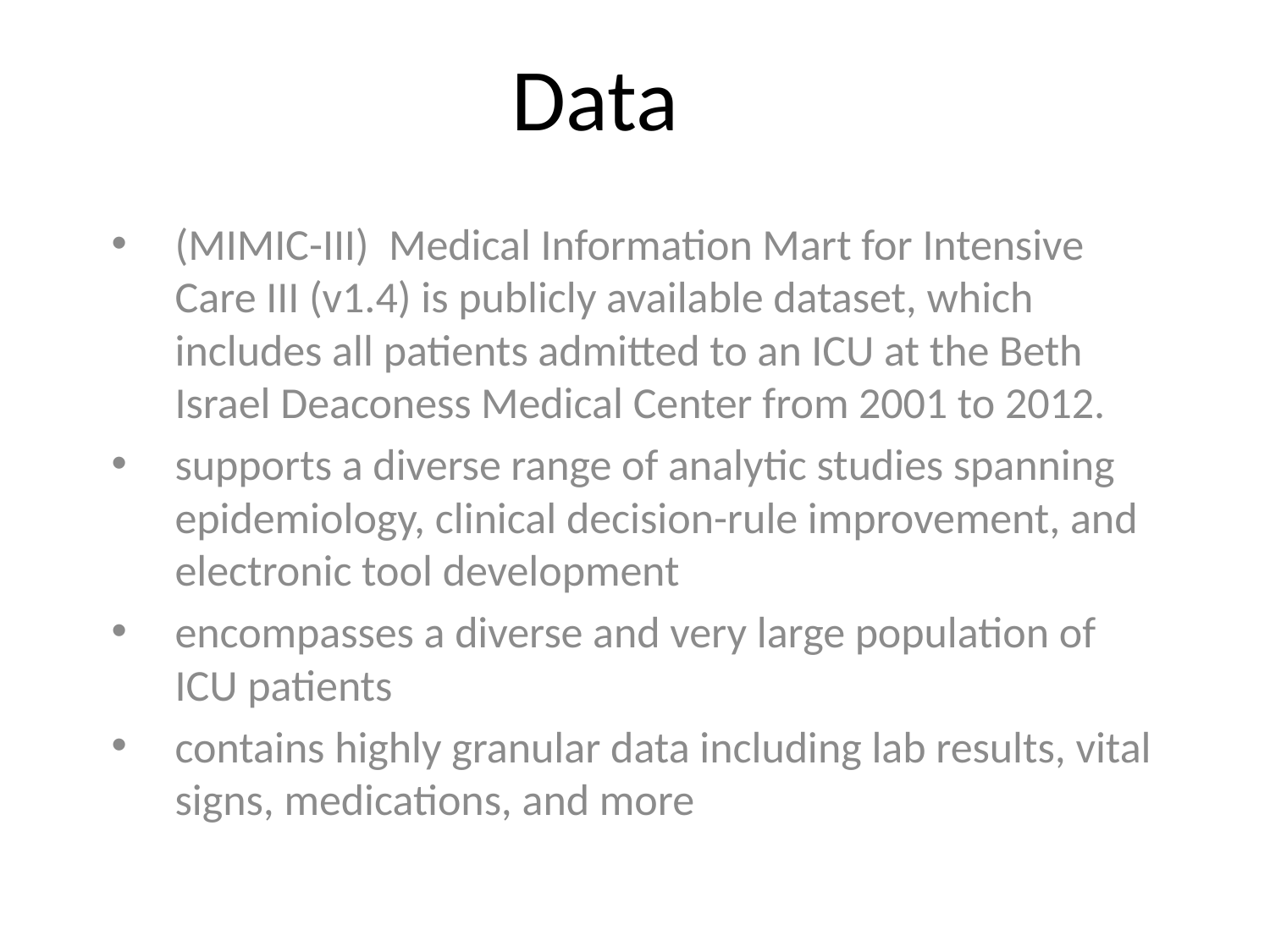

# Data

(MIMIC-III)  Medical Information Mart for Intensive Care III (v1.4) is publicly available dataset, which includes all patients admitted to an ICU at the Beth Israel Deaconess Medical Center from 2001 to 2012.
supports a diverse range of analytic studies spanning epidemiology, clinical decision-rule improvement, and electronic tool development
encompasses a diverse and very large population of ICU patients
contains highly granular data including lab results, vital signs, medications, and more